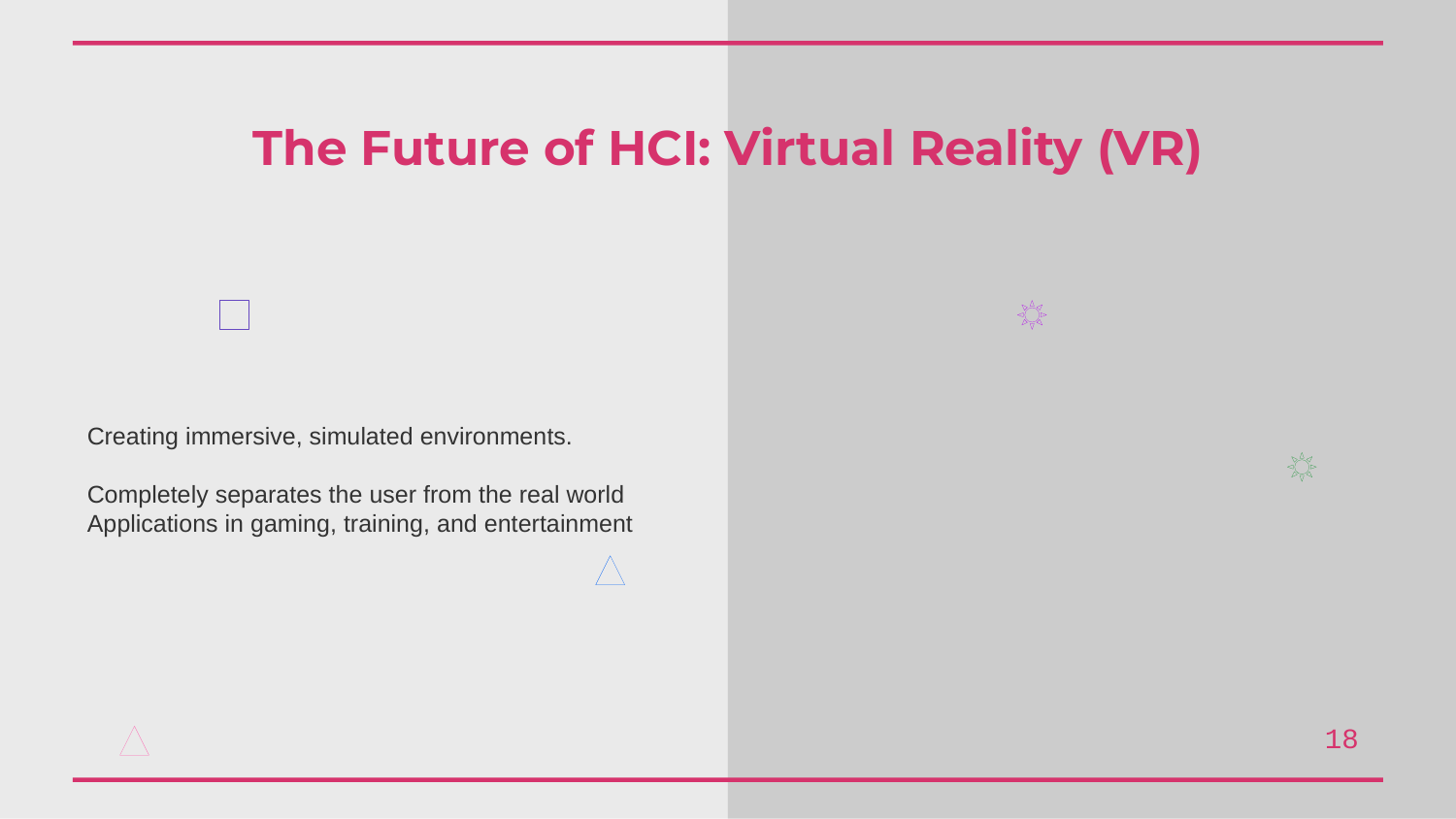

The Future of HCI: Virtual Reality (VR)
Creating immersive, simulated environments.

Completely separates the user from the real world
Applications in gaming, training, and entertainment

18